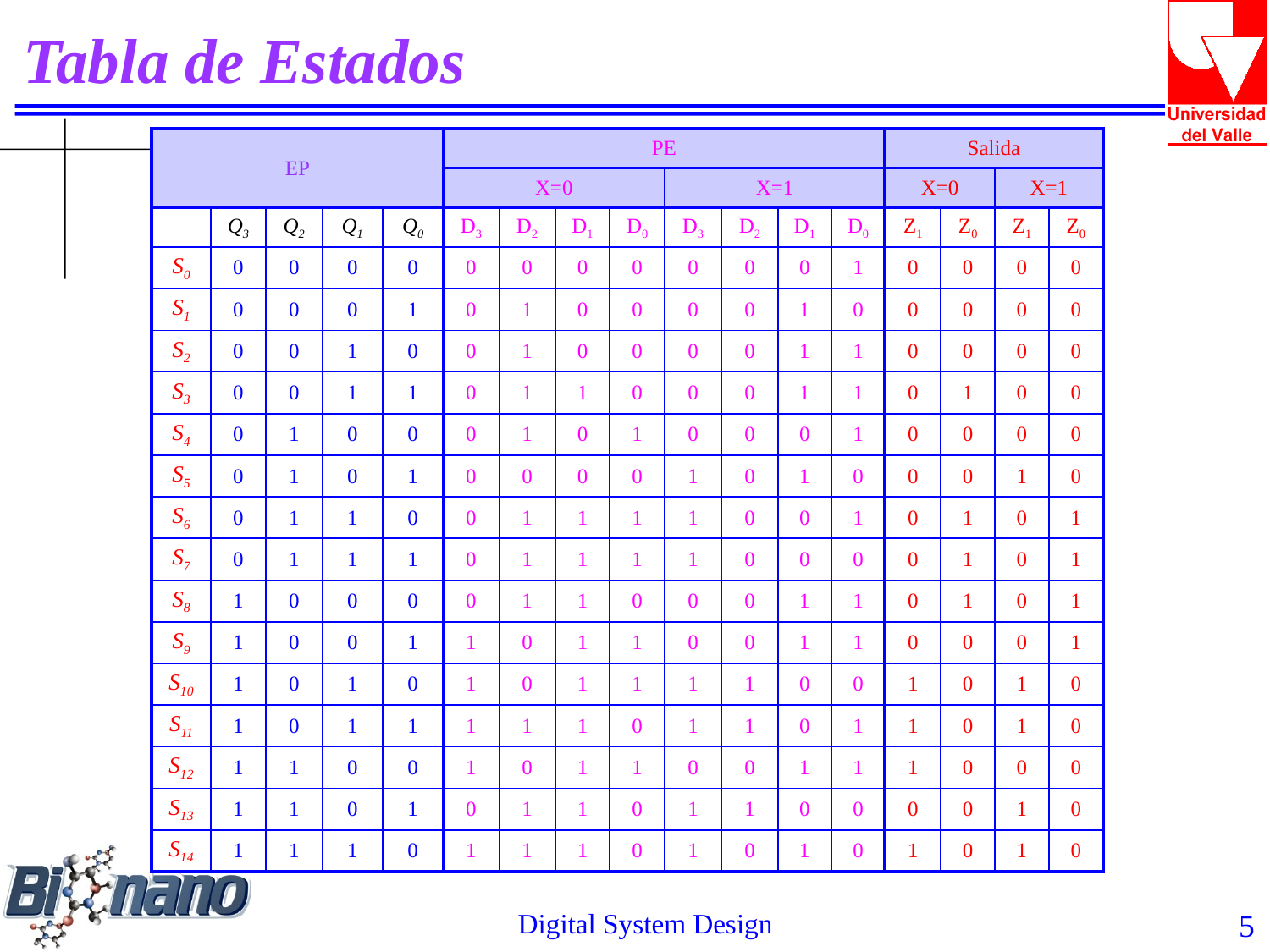

# Tabla de Estados
| EP |  |  |  |  | PE |  |  |  |  |  |  |  | Salida |  |  |  |
| --- | --- | --- | --- | --- | --- | --- | --- | --- | --- | --- | --- | --- | --- | --- | --- | --- |
|  |  |  |  |  | X=0 |  |  |  | X=1 |  |  |  | X=0 |  | X=1 |  |
|  | Q3 | Q2 | Q1 | Q0 | D3 | D2 | D1 | D0 | D3 | D2 | D1 | D0 | Z1 | Z0 | Z1 | Z0 |
| S0 | 0 | 0 | 0 | 0 | 0 | 0 | 0 | 0 | 0 | 0 | 0 | 1 | 0 | 0 | 0 | 0 |
| S1 | 0 | 0 | 0 | 1 | 0 | 1 | 0 | 0 | 0 | 0 | 1 | 0 | 0 | 0 | 0 | 0 |
| S2 | 0 | 0 | 1 | 0 | 0 | 1 | 0 | 0 | 0 | 0 | 1 | 1 | 0 | 0 | 0 | 0 |
| S3 | 0 | 0 | 1 | 1 | 0 | 1 | 1 | 0 | 0 | 0 | 1 | 1 | 0 | 1 | 0 | 0 |
| S4 | 0 | 1 | 0 | 0 | 0 | 1 | 0 | 1 | 0 | 0 | 0 | 1 | 0 | 0 | 0 | 0 |
| S5 | 0 | 1 | 0 | 1 | 0 | 0 | 0 | 0 | 1 | 0 | 1 | 0 | 0 | 0 | 1 | 0 |
| S6 | 0 | 1 | 1 | 0 | 0 | 1 | 1 | 1 | 1 | 0 | 0 | 1 | 0 | 1 | 0 | 1 |
| S7 | 0 | 1 | 1 | 1 | 0 | 1 | 1 | 1 | 1 | 0 | 0 | 0 | 0 | 1 | 0 | 1 |
| S8 | 1 | 0 | 0 | 0 | 0 | 1 | 1 | 0 | 0 | 0 | 1 | 1 | 0 | 1 | 0 | 1 |
| S9 | 1 | 0 | 0 | 1 | 1 | 0 | 1 | 1 | 0 | 0 | 1 | 1 | 0 | 0 | 0 | 1 |
| S10 | 1 | 0 | 1 | 0 | 1 | 0 | 1 | 1 | 1 | 1 | 0 | 0 | 1 | 0 | 1 | 0 |
| S11 | 1 | 0 | 1 | 1 | 1 | 1 | 1 | 0 | 1 | 1 | 0 | 1 | 1 | 0 | 1 | 0 |
| S12 | 1 | 1 | 0 | 0 | 1 | 0 | 1 | 1 | 0 | 0 | 1 | 1 | 1 | 0 | 0 | 0 |
| S13 | 1 | 1 | 0 | 1 | 0 | 1 | 1 | 0 | 1 | 1 | 0 | 0 | 0 | 0 | 1 | 0 |
| S14 | 1 | 1 | 1 | 0 | 1 | 1 | 1 | 0 | 1 | 0 | 1 | 0 | 1 | 0 | 1 | 0 |